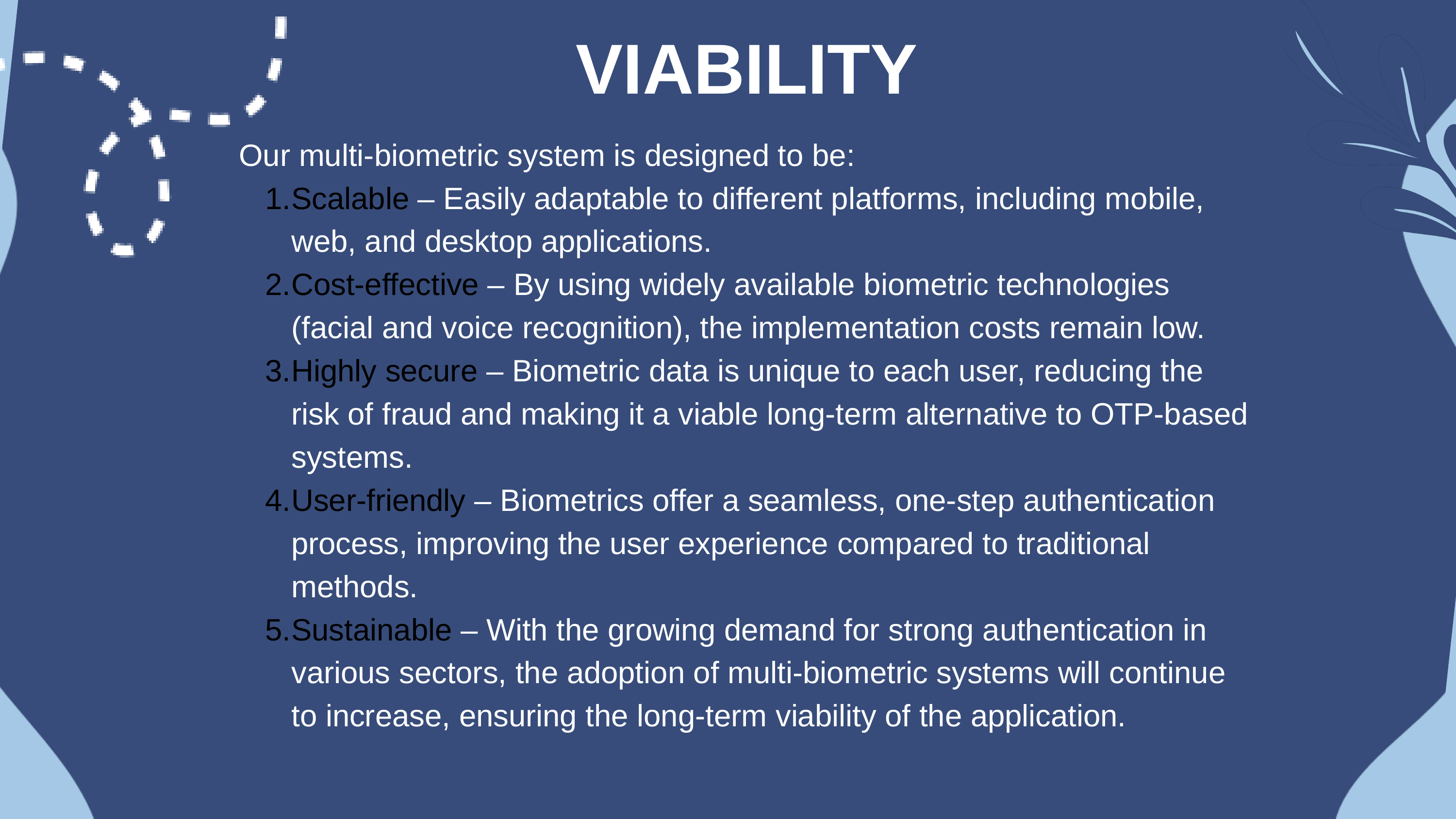

VIABILITY
Our multi-biometric system is designed to be:
Scalable – Easily adaptable to different platforms, including mobile, web, and desktop applications.
Cost-effective – By using widely available biometric technologies (facial and voice recognition), the implementation costs remain low.
Highly secure – Biometric data is unique to each user, reducing the risk of fraud and making it a viable long-term alternative to OTP-based systems.
User-friendly – Biometrics offer a seamless, one-step authentication process, improving the user experience compared to traditional methods.
Sustainable – With the growing demand for strong authentication in various sectors, the adoption of multi-biometric systems will continue to increase, ensuring the long-term viability of the application.